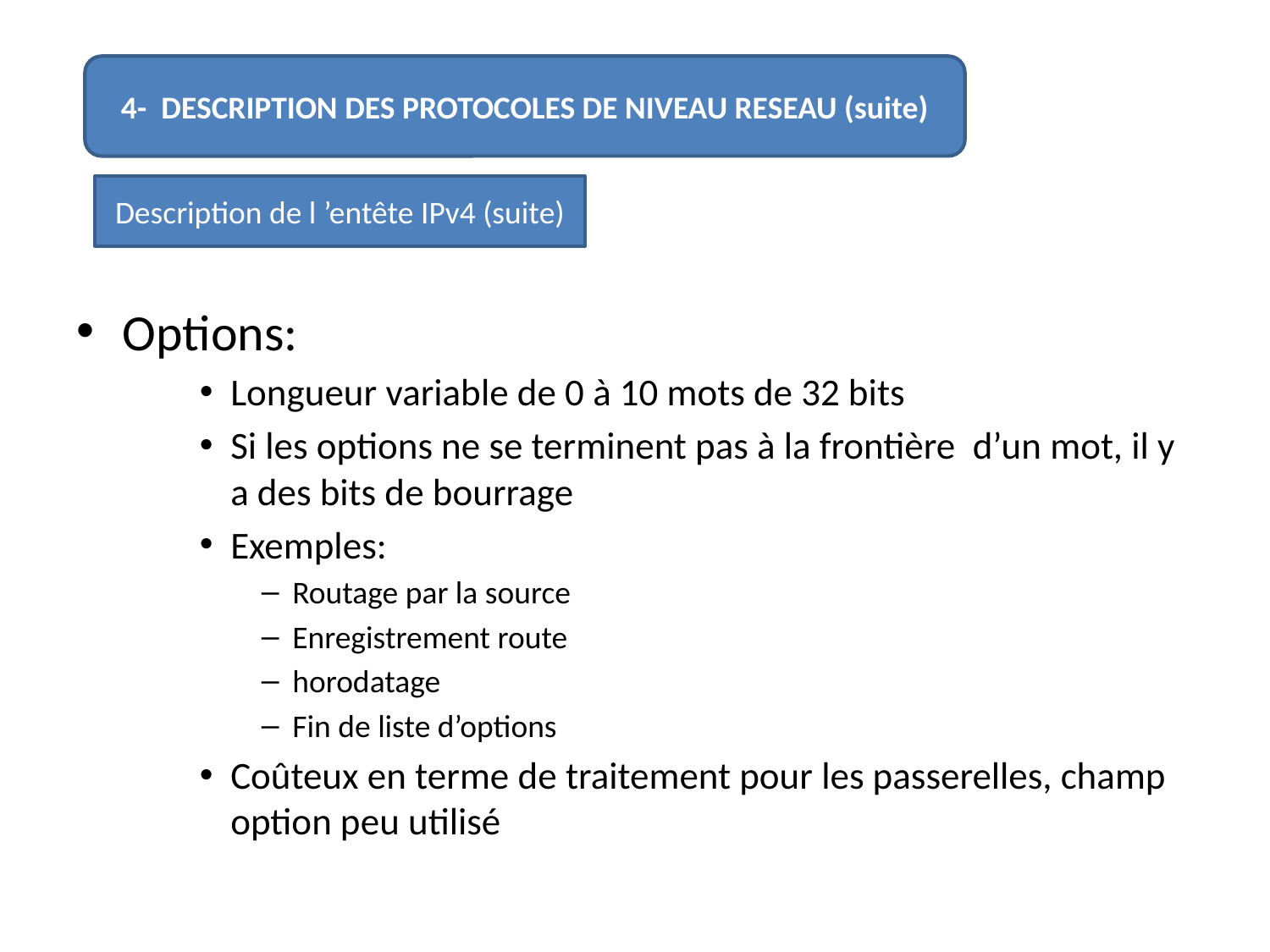

#
4-  DESCRIPTION DES PROTOCOLES DE NIVEAU RESEAU (suite)
Description de l ’entête IPv4 (suite)

Options:
Longueur variable de 0 à 10 mots de 32 bits
Si les options ne se terminent pas à la frontière  d’un mot, il y a des bits de bourrage
Exemples:
Routage par la source
Enregistrement route
horodatage
Fin de liste d’options
Coûteux en terme de traitement pour les passerelles, champ option peu utilisé